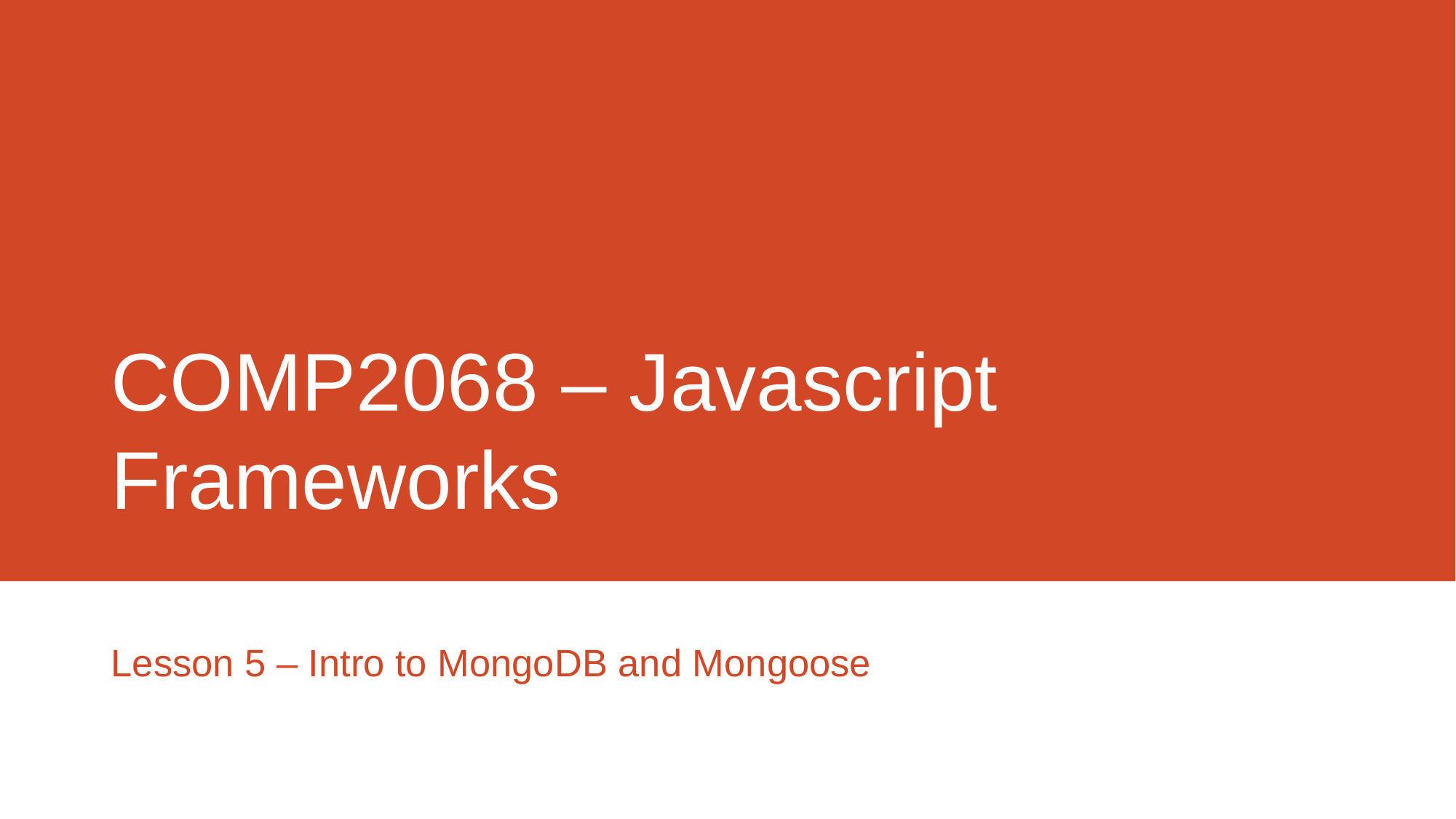

# COMP2068 – Javascript Frameworks
Lesson 5 – Intro to MongoDB and Mongoose